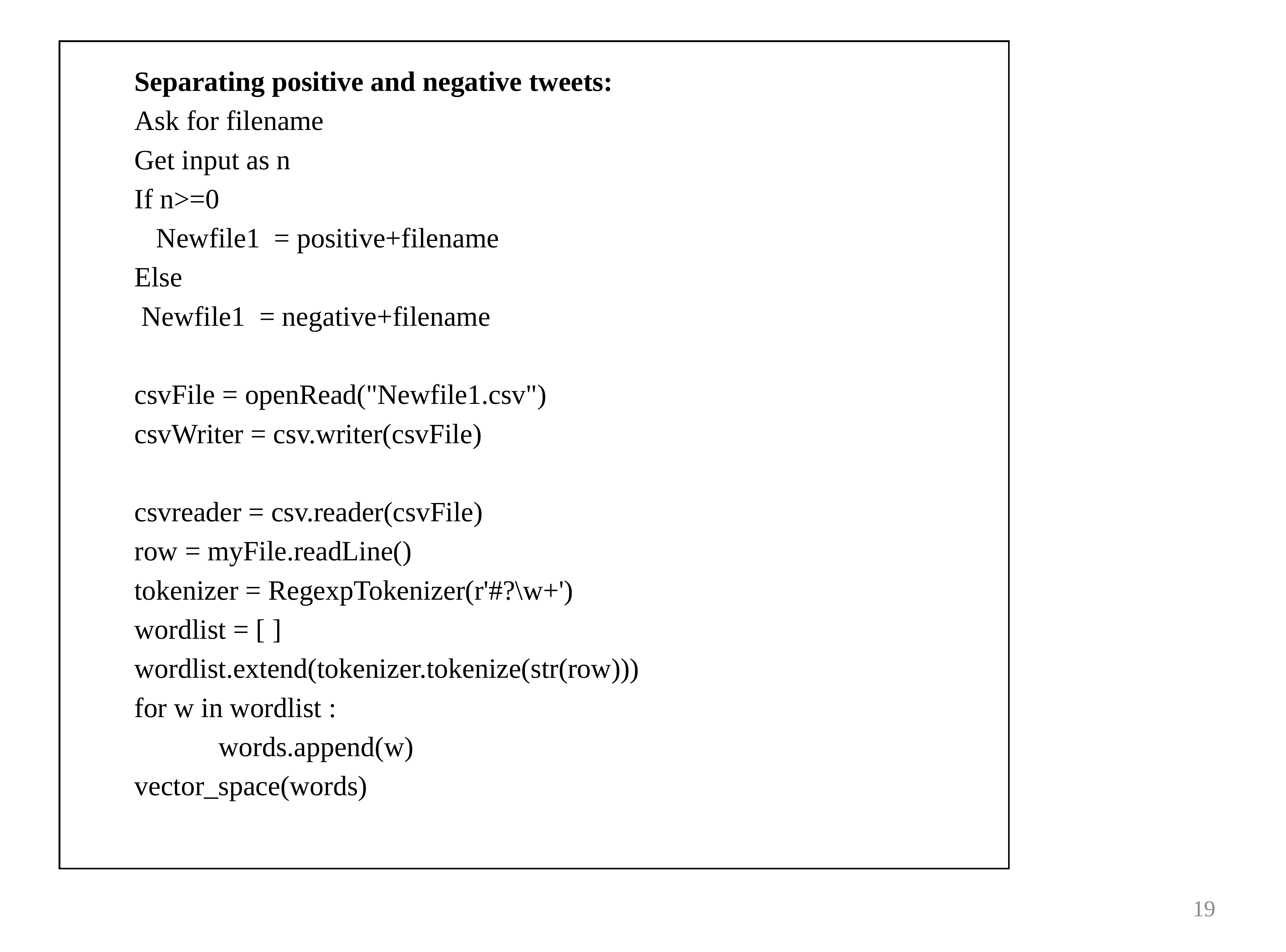

|  |
| --- |
Separating positive and negative tweets:
Ask for filename
Get input as n
If n>=0
	Newfile1  = positive+filename
Else
 Newfile1  = negative+filename

csvFile = openRead("Newfile1.csv")
csvWriter = csv.writer(csvFile)

csvreader = csv.reader(csvFile)
row = myFile.readLine()
tokenizer = RegexpTokenizer(r'#?\w+')
wordlist = [ ]
wordlist.extend(tokenizer.tokenize(str(row)))
for w in wordlist :
            words.append(w)
vector_space(words)

19